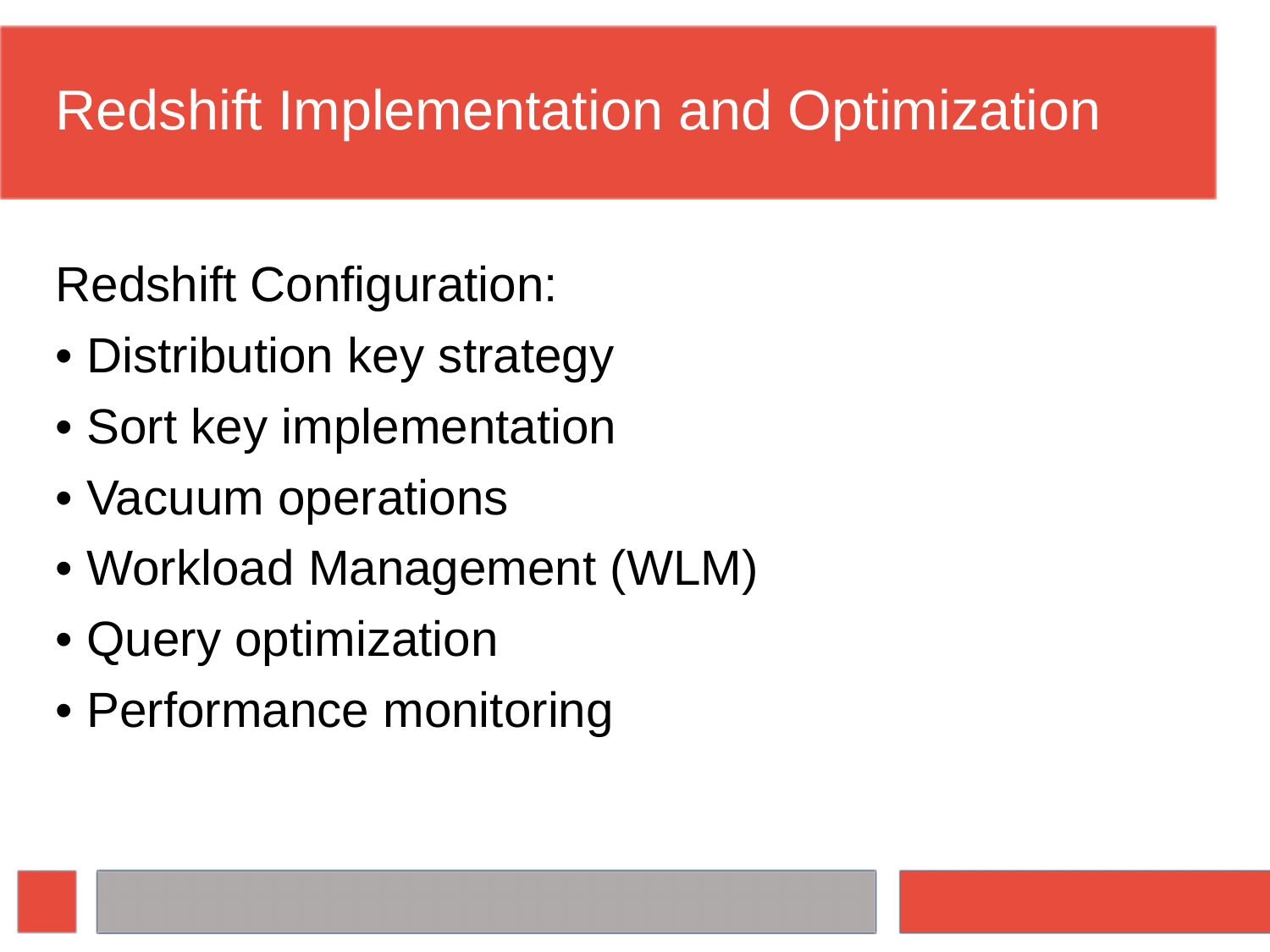

# Redshift Implementation and Optimization
Redshift Configuration:
• Distribution key strategy
• Sort key implementation
• Vacuum operations
• Workload Management (WLM)
• Query optimization
• Performance monitoring